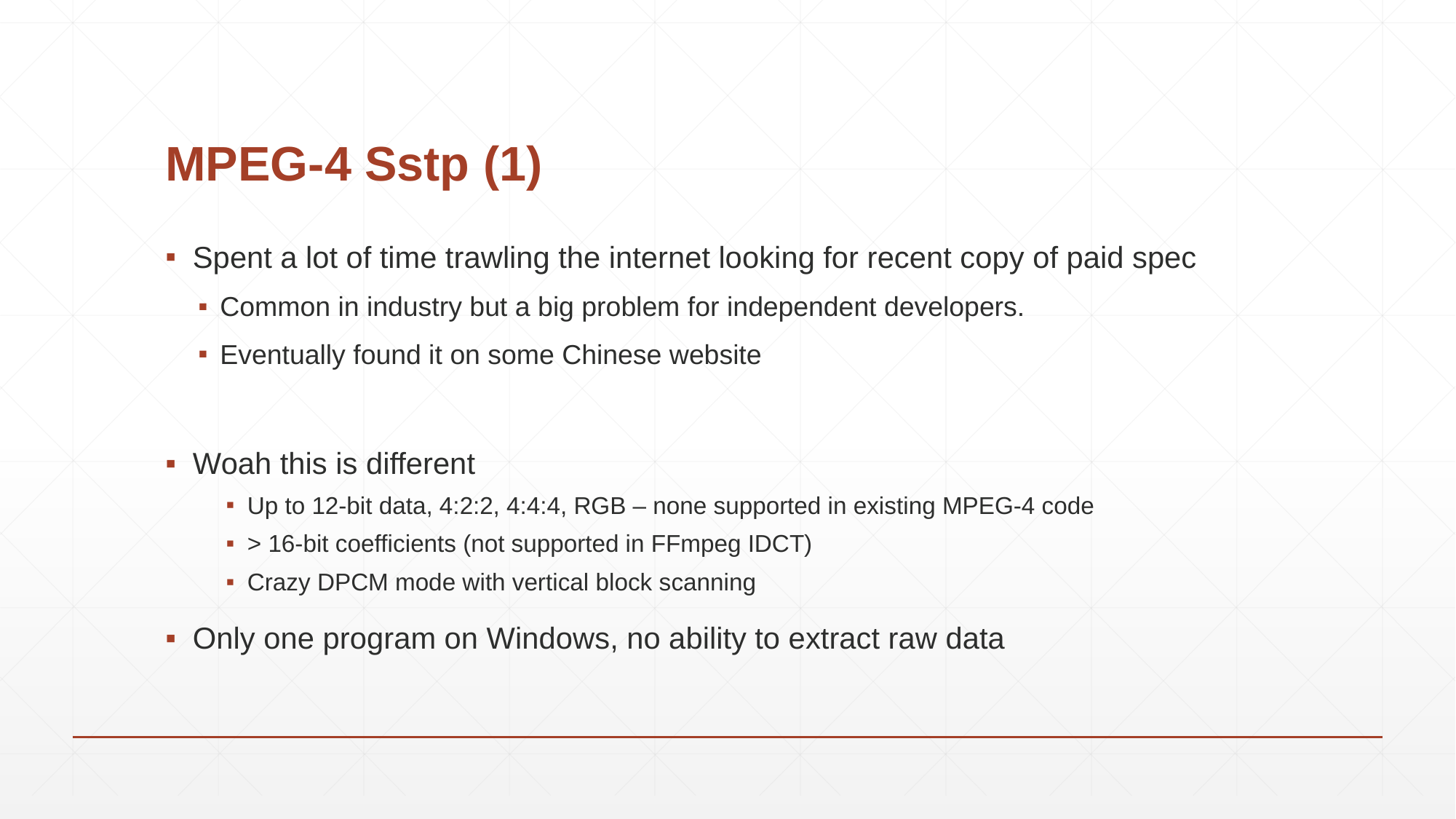

# MPEG-4 Sstp (1)
Spent a lot of time trawling the internet looking for recent copy of paid spec
Common in industry but a big problem for independent developers.
Eventually found it on some Chinese website

Woah this is different
Up to 12-bit data, 4:2:2, 4:4:4, RGB – none supported in existing MPEG-4 code
> 16-bit coefficients (not supported in FFmpeg IDCT)
Crazy DPCM mode with vertical block scanning
Only one program on Windows, no ability to extract raw data